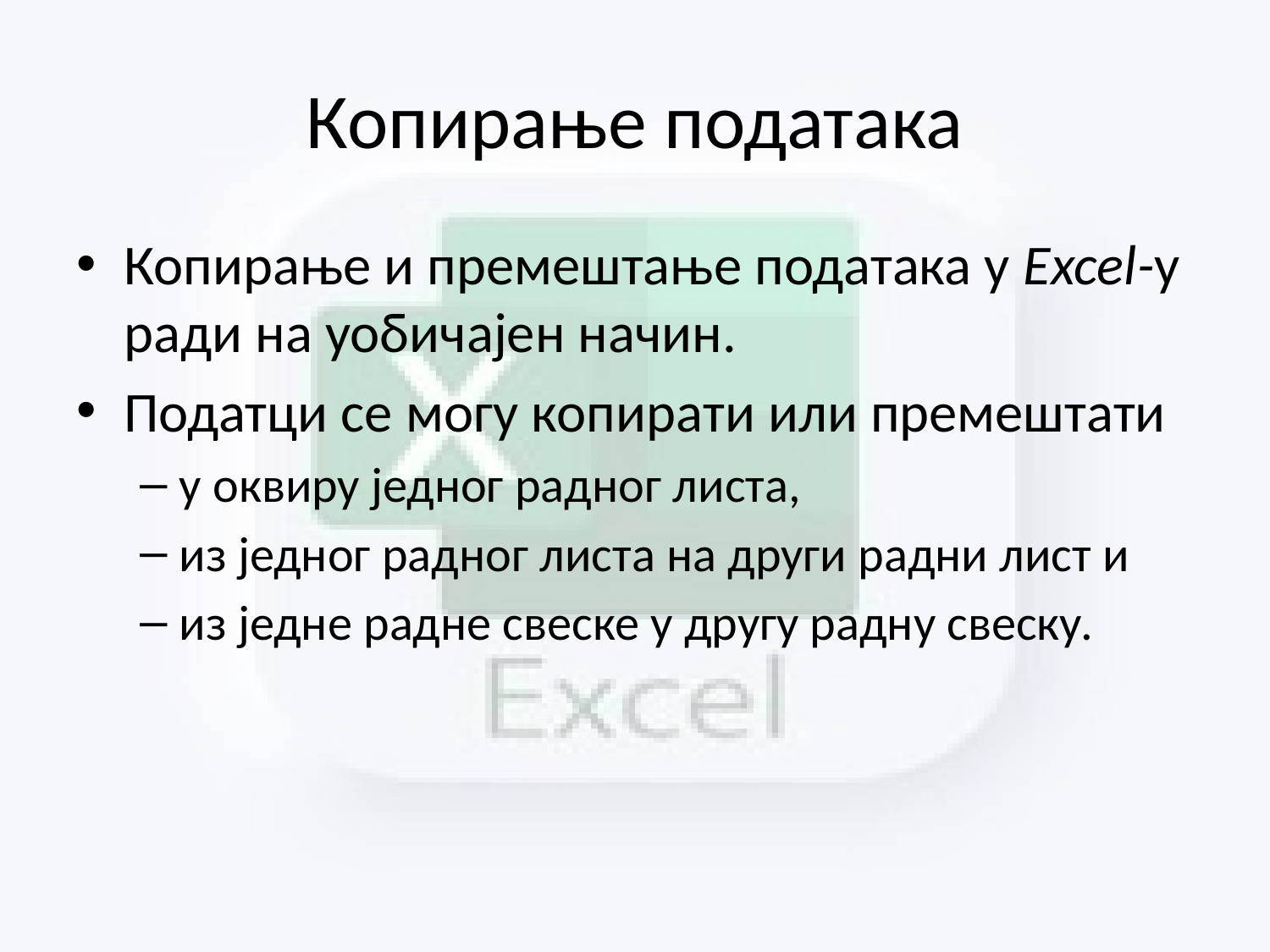

# Копирање података
Копирање и премештање података у Excel-у ради на уобичајен начин.
Податци се могу копирати или премештати
у оквиру једног радног листа,
из једног радног листа на други радни лист и
из једне радне свеске у другу радну свеску.